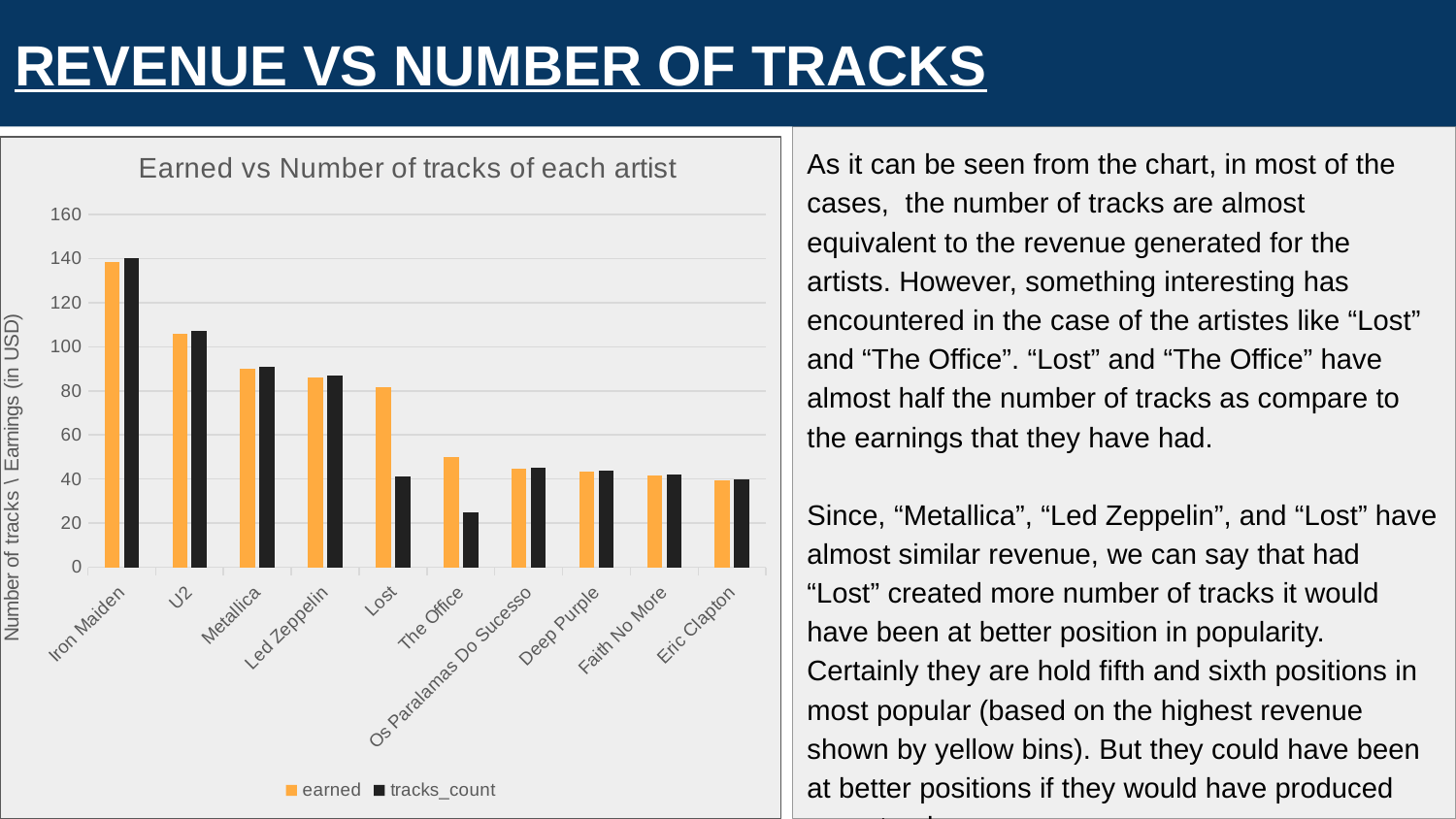

# REVENUE VS NUMBER OF TRACKS

### Chart: Earned vs Number of tracks of each artist

| Category | earned | tracks_count |
|---|---|---|
| Iron Maiden | 138.6 | 140.0 |
| U2 | 105.93 | 107.0 |
| Metallica | 90.0899999999999 | 91.0 |
| Led Zeppelin | 86.1299999999999 | 87.0 |
| Lost | 81.59 | 41.0 |
| The Office | 49.75 | 25.0 |
| Os Paralamas Do Sucesso | 44.55 | 45.0 |
| Deep Purple | 43.56 | 44.0 |
| Faith No More | 41.58 | 42.0 |
| Eric Clapton | 39.6 | 40.0 |
As it can be seen from the chart, in most of the cases,  the number of tracks are almost equivalent to the revenue generated for the artists. However, something interesting has encountered in the case of the artistes like “Lost” and “The Office”. “Lost” and “The Office” have almost half the number of tracks as compare to the earnings that they have had.

Since, “Metallica”, “Led Zeppelin”, and “Lost” have almost similar revenue, we can say that had “Lost” created more number of tracks it would have been at better position in popularity. Certainly they are hold fifth and sixth positions in most popular (based on the highest revenue shown by yellow bins). But they could have been at better positions if they would have produced more tracks.